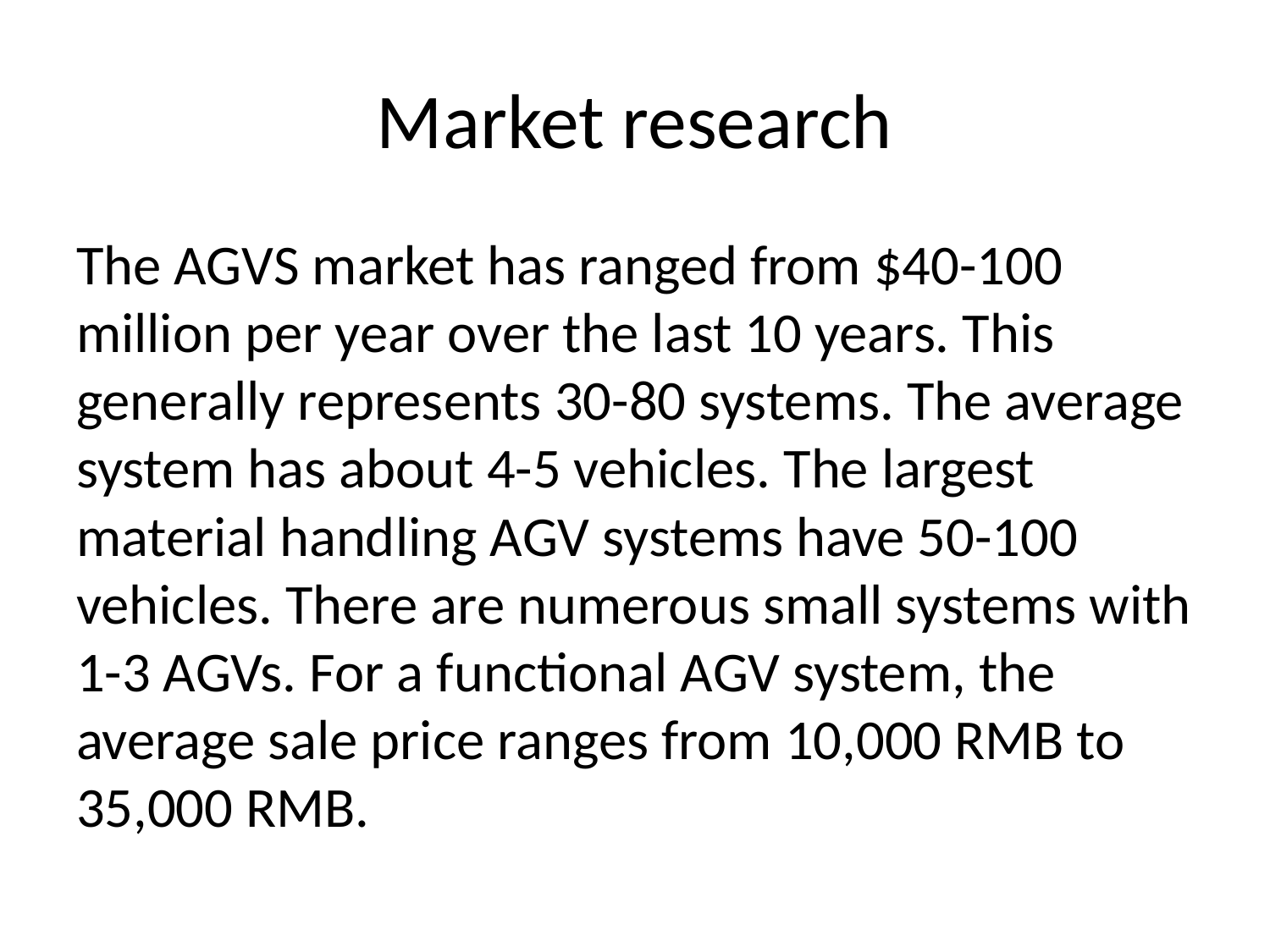

# Market research
The AGVS market has ranged from $40-100 million per year over the last 10 years. This generally represents 30-80 systems. The average system has about 4-5 vehicles. The largest material handling AGV systems have 50-100 vehicles. There are numerous small systems with 1-3 AGVs. For a functional AGV system, the average sale price ranges from 10,000 RMB to 35,000 RMB.